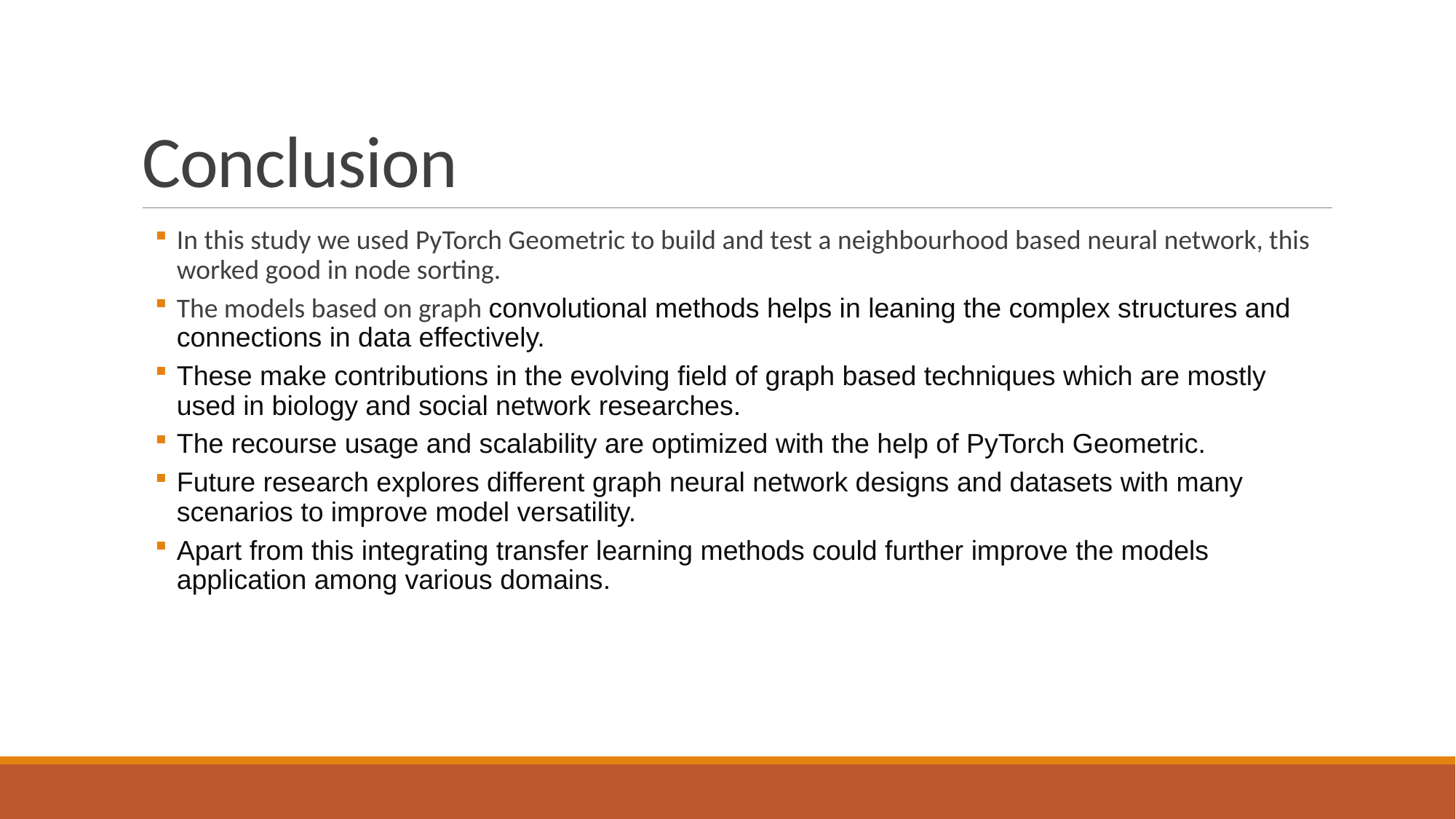

# Conclusion
In this study we used PyTorch Geometric to build and test a neighbourhood based neural network, this worked good in node sorting.
The models based on graph convolutional methods helps in leaning the complex structures and connections in data effectively.
These make contributions in the evolving field of graph based techniques which are mostly used in biology and social network researches.
The recourse usage and scalability are optimized with the help of PyTorch Geometric.
Future research explores different graph neural network designs and datasets with many scenarios to improve model versatility.
Apart from this integrating transfer learning methods could further improve the models application among various domains.